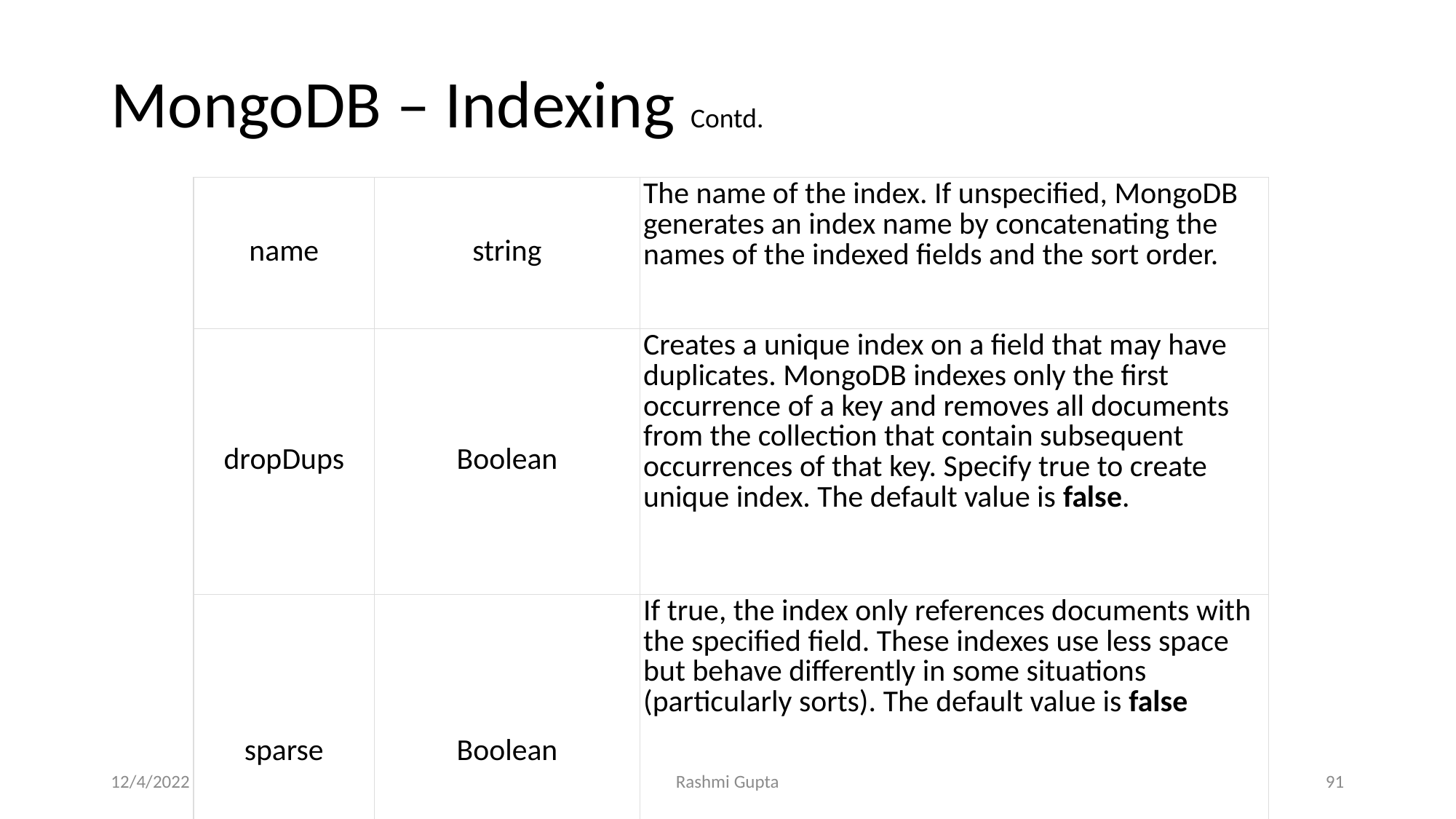

# MongoDB – Indexing Contd.
| name | string | The name of the index. If unspecified, MongoDB generates an index name by concatenating the names of the indexed fields and the sort order. |
| --- | --- | --- |
| dropDups | Boolean | Creates a unique index on a field that may have duplicates. MongoDB indexes only the first occurrence of a key and removes all documents from the collection that contain subsequent occurrences of that key. Specify true to create unique index. The default value is false. |
| sparse | Boolean | If true, the index only references documents with the specified field. These indexes use less space but behave differently in some situations (particularly sorts). The default value is false |
12/4/2022
Rashmi Gupta
91